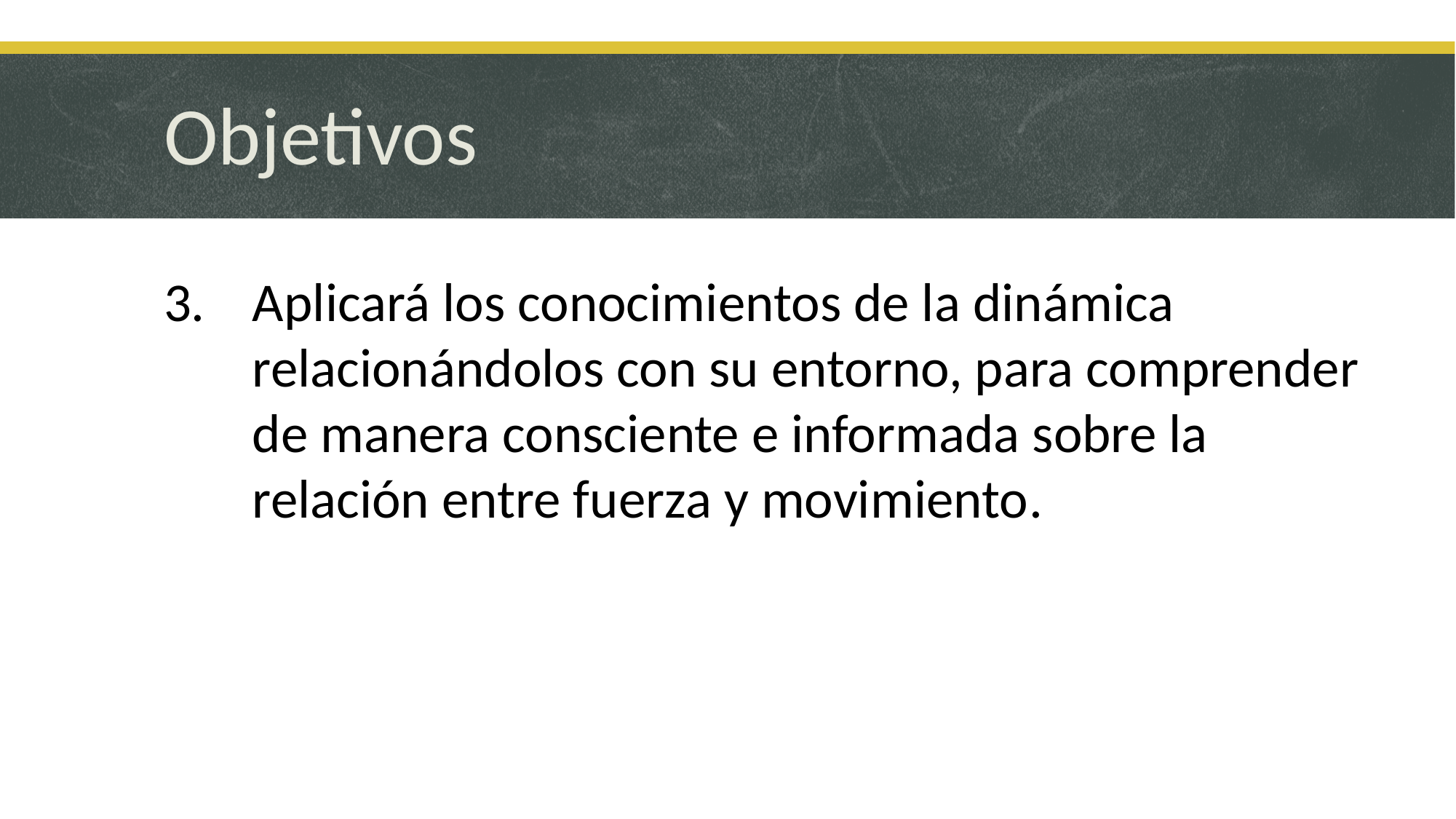

# Objetivos
Aplicará los conocimientos de la dinámica relacionándolos con su entorno, para comprender de manera consciente e informada sobre la relación entre fuerza y movimiento.